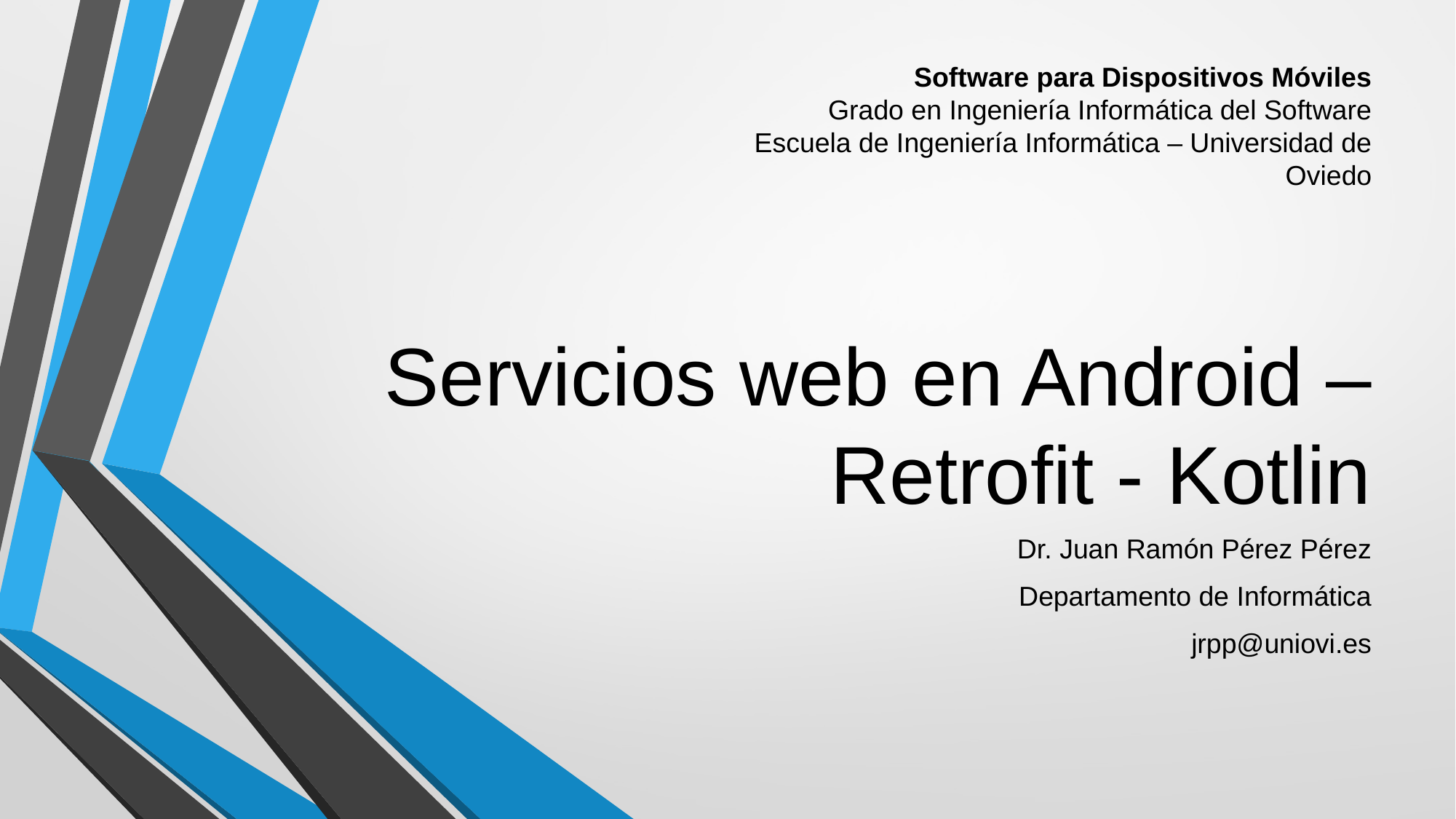

Software para Dispositivos Móviles
Grado en Ingeniería Informática del Software
Escuela de Ingeniería Informática – Universidad de Oviedo
# Servicios web en Android – Retrofit - Kotlin
Dr. Juan Ramón Pérez Pérez
Departamento de Informática
jrpp@uniovi.es